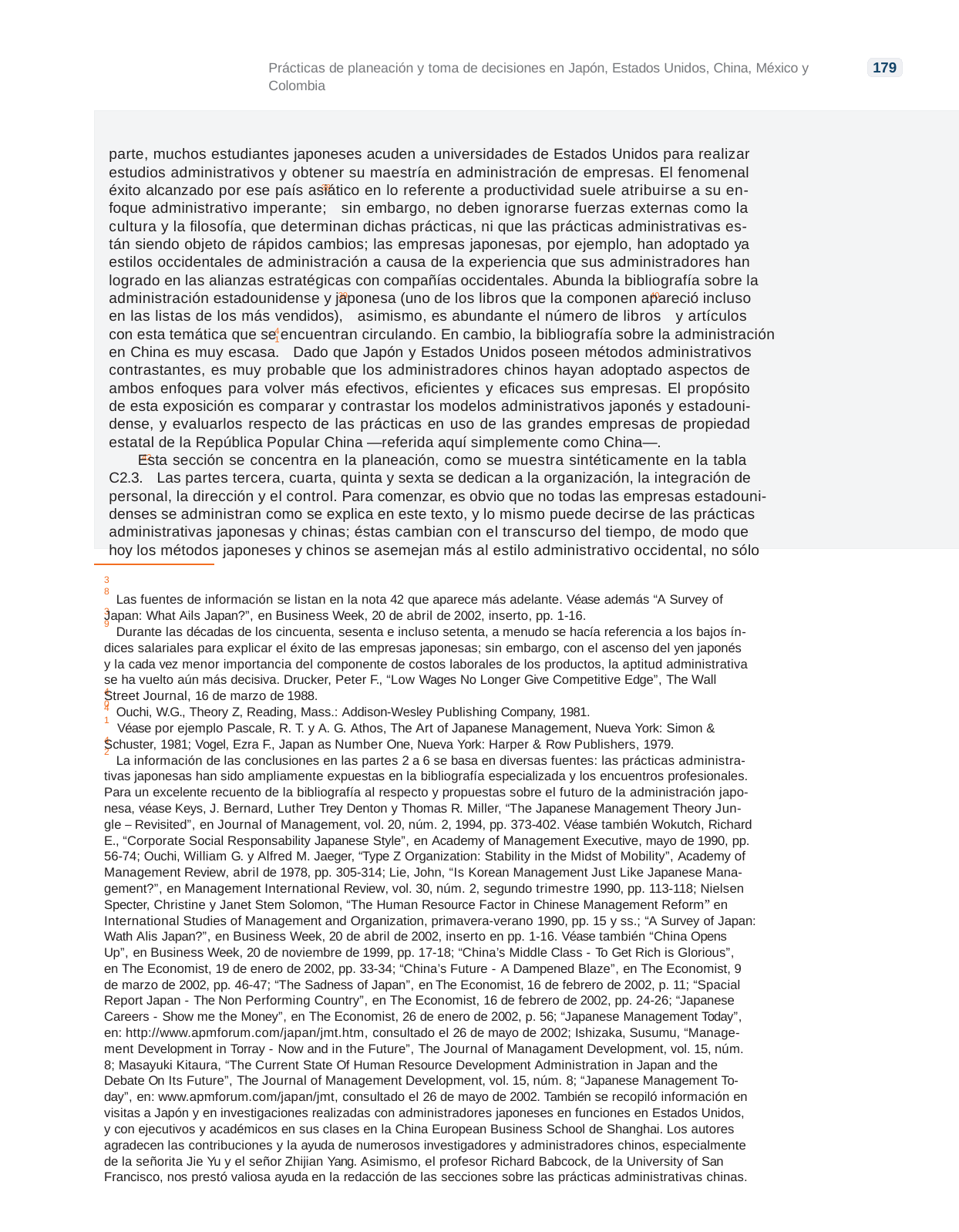

Prácticas de planeación y toma de decisiones en Japón, Estados Unidos, China, México y Colombia
parte, muchos estudiantes japoneses acuden a universidades de Estados Unidos para realizar
estudios administrativos y obtener su maestría en administración de empresas. El fenomenal
éxito alcanzado por ese país asiático en lo referente a productividad suele atribuirse a su en-
foque administrativo imperante; sin embargo, no deben ignorarse fuerzas externas como la
cultura y la filosofía, que determinan dichas prácticas, ni que las prácticas administrativas es-
tán siendo objeto de rápidos cambios; las empresas japonesas, por ejemplo, han adoptado ya
estilos occidentales de administración a causa de la experiencia que sus administradores han
logrado en las alianzas estratégicas con compañías occidentales. Abunda la bibliografía sobre la
administración estadounidense y japonesa (uno de los libros que la componen apareció incluso
en las listas de los más vendidos), asimismo, es abundante el número de libros y artículos
con esta temática que se encuentran circulando. En cambio, la bibliografía sobre la administración
en China es muy escasa. Dado que Japón y Estados Unidos poseen métodos administrativos
contrastantes, es muy probable que los administradores chinos hayan adoptado aspectos de
ambos enfoques para volver más efectivos, eficientes y eficaces sus empresas. El propósito
de esta exposición es comparar y contrastar los modelos administrativos japonés y estadouni-
dense, y evaluarlos respecto de las prácticas en uso de las grandes empresas de propiedad
estatal de la República Popular China —referida aquí simplemente como China—.
Esta sección se concentra en la planeación, como se muestra sintéticamente en la tabla
C2.3. Las partes tercera, cuarta, quinta y sexta se dedican a la organización, la integración de
personal, la dirección y el control. Para comenzar, es obvio que no todas las empresas estadouni-
denses se administran como se explica en este texto, y lo mismo puede decirse de las prácticas
administrativas japonesas y chinas; éstas cambian con el transcurso del tiempo, de modo que
hoy los métodos japoneses y chinos se asemejan más al estilo administrativo occidental, no sólo
Las fuentes de información se listan en la nota 42 que aparece más adelante. Véase además “A Survey of
Japan: What Ails Japan?”, en Business Week, 20 de abril de 2002, inserto, pp. 1-16.
Durante las décadas de los cincuenta, sesenta e incluso setenta, a menudo se hacía referencia a los bajos ín-
dices salariales para explicar el éxito de las empresas japonesas; sin embargo, con el ascenso del yen japonés
y la cada vez menor importancia del componente de costos laborales de los productos, la aptitud administrativa
se ha vuelto aún más decisiva. Drucker, Peter F., “Low Wages No Longer Give Competitive Edge”, The Wall
Street Journal, 16 de marzo de 1988.
Ouchi, W.G., Theory Z, Reading, Mass.: Addison-Wesley Publishing Company, 1981.
Véase por ejemplo Pascale, R. T. y A. G. Athos, The Art of Japanese Management, Nueva York: Simon &
Schuster, 1981; Vogel, Ezra F., Japan as Number One, Nueva York: Harper & Row Publishers, 1979.
La información de las conclusiones en las partes 2 a 6 se basa en diversas fuentes: las prácticas administra-
tivas japonesas han sido ampliamente expuestas en la bibliografía especializada y los encuentros profesionales.
Para un excelente recuento de la bibliografía al respecto y propuestas sobre el futuro de la administración japo-
nesa, véase Keys, J. Bernard, Luther Trey Denton y Thomas R. Miller, “The Japanese Management Theory Jun-
gle – Revisited”, en Journal of Management, vol. 20, núm. 2, 1994, pp. 373-402. Véase también Wokutch, Richard
E., “Corporate Social Responsability Japanese Style”, en Academy of Management Executive, mayo de 1990, pp.
56-74; Ouchi, William G. y Alfred M. Jaeger, “Type Z Organization: Stability in the Midst of Mobility”, Academy of
Management Review, abril de 1978, pp. 305-314; Lie, John, “Is Korean Management Just Like Japanese Mana-
gement?”, en Management International Review, vol. 30, núm. 2, segundo trimestre 1990, pp. 113-118; Nielsen
Specter, Christine y Janet Stem Solomon, “The Human Resource Factor in Chinese Management Reform” en
International Studies of Management and Organization, primavera-verano 1990, pp. 15 y ss.; “A Survey of Japan:
Wath Alis Japan?”, en Business Week, 20 de abril de 2002, inserto en pp. 1-16. Véase también “China Opens
Up”, en Business Week, 20 de noviembre de 1999, pp. 17-18; “China’s Middle Class - To Get Rich is Glorious”,
en The Economist, 19 de enero de 2002, pp. 33-34; “China’s Future - A Dampened Blaze”, en The Economist, 9
de marzo de 2002, pp. 46-47; “The Sadness of Japan”, en The Economist, 16 de febrero de 2002, p. 11; “Spacial
Report Japan - The Non Performing Country”, en The Economist, 16 de febrero de 2002, pp. 24-26; “Japanese
Careers - Show me the Money”, en The Economist, 26 de enero de 2002, p. 56; “Japanese Management Today”,
en: http://www.apmforum.com/japan/jmt.htm, consultado el 26 de mayo de 2002; Ishizaka, Susumu, “Manage-
ment Development in Torray - Now and in the Future”, The Journal of Managament Development, vol. 15, núm.
8; Masayuki Kitaura, “The Current State Of Human Resource Development Administration in Japan and the
Debate On Its Future”, The Journal of Management Development, vol. 15, núm. 8; “Japanese Management To-
day”, en: www.apmforum.com/japan/jmt, consultado el 26 de mayo de 2002. También se recopiló información en
visitas a Japón y en investigaciones realizadas con administradores japoneses en funciones en Estados Unidos,
y con ejecutivos y académicos en sus clases en la China European Business School de Shanghai. Los autores
agradecen las contribuciones y la ayuda de numerosos investigadores y administradores chinos, especialmente
de la señorita Jie Yu y el señor Zhijian Yang. Asimismo, el profesor Richard Babcock, de la University of San
Francisco, nos prestó valiosa ayuda en la redacción de las secciones sobre las prácticas administrativas chinas.
179

38
39
40
41
42

38
39
40
41
42